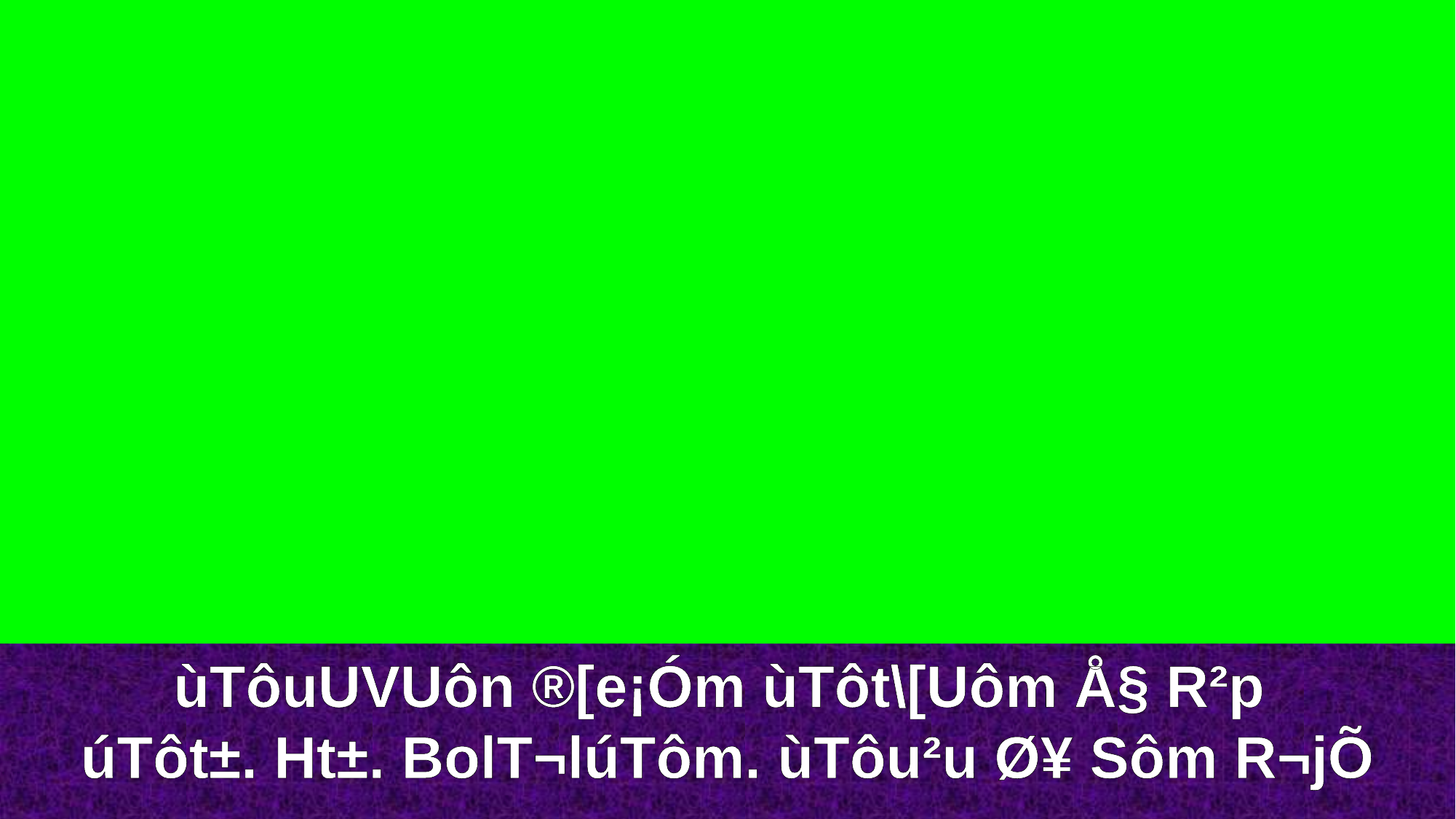

ùTôuUVUôn ®[e¡Óm ùTôt\[Uôm Å§ R²p
úTôt±. Ht±. BolT¬lúTôm. ùTôu²u Ø¥ Sôm R¬jÕ